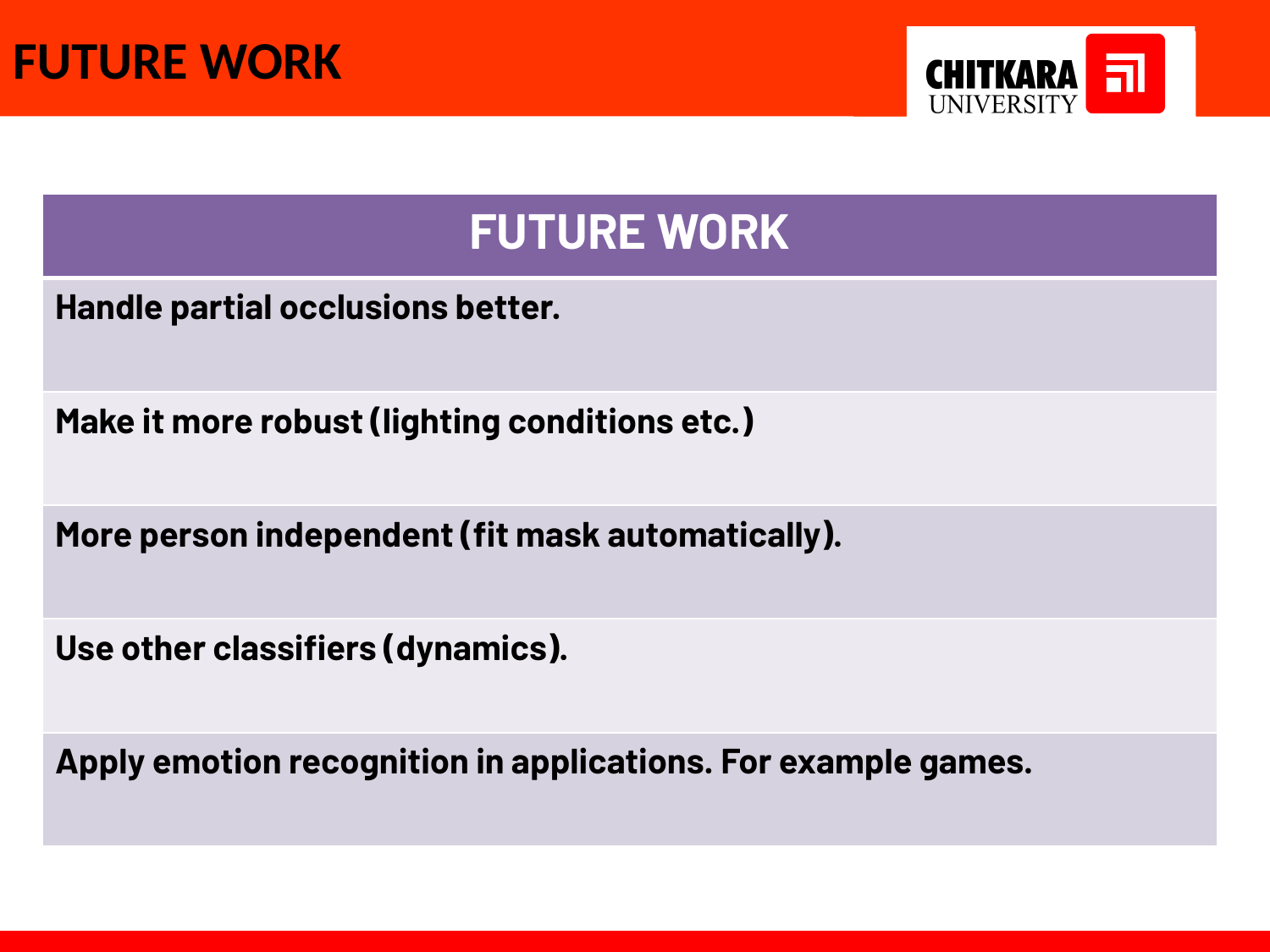

# FUTURE WORK
| FUTURE WORK |
| --- |
| Handle partial occlusions better. |
| Make it more robust (lighting conditions etc.) |
| More person independent (fit mask automatically). |
| Use other classifiers (dynamics). |
| Apply emotion recognition in applications. For example games. |